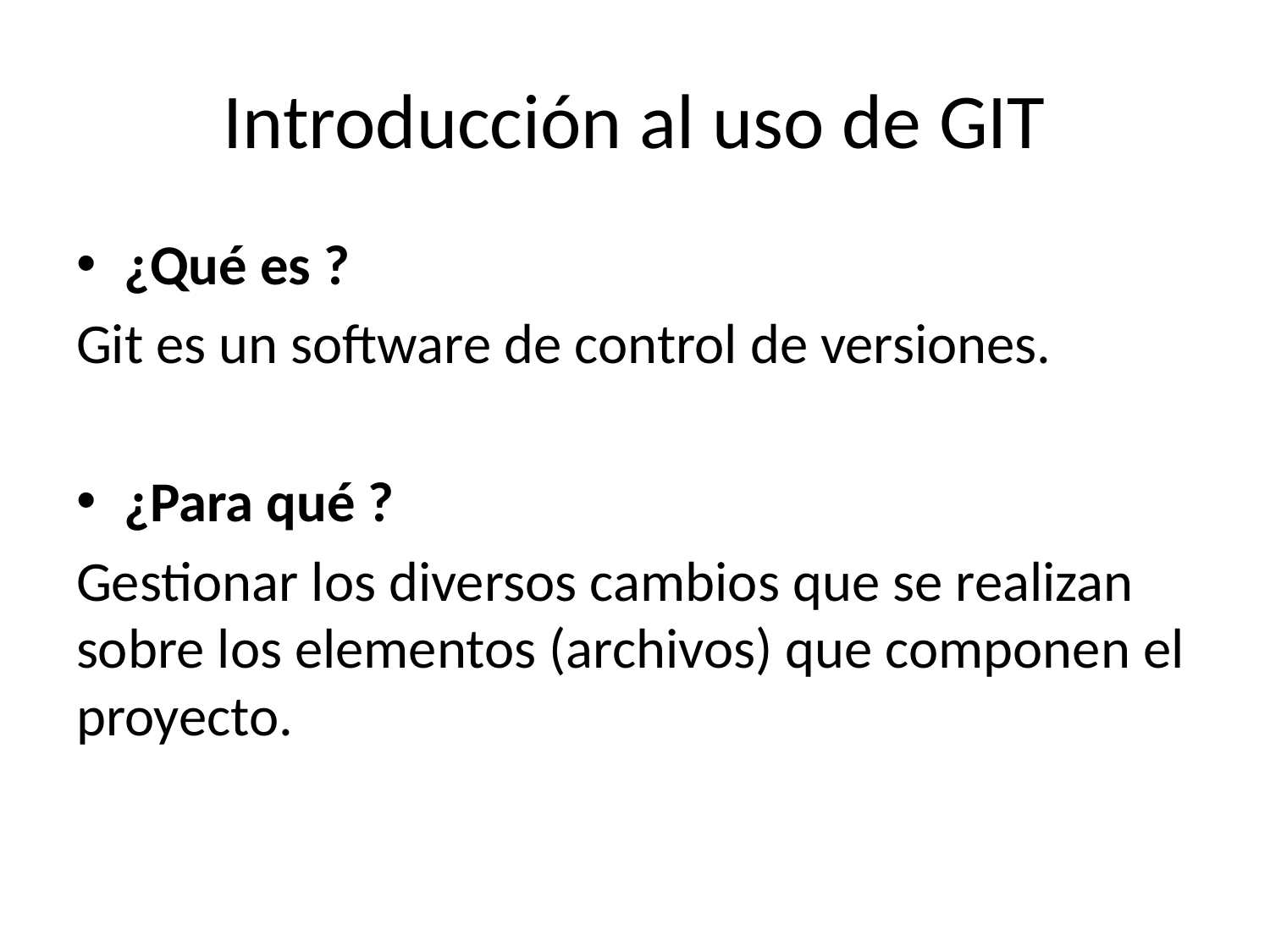

# Introducción al uso de GIT
¿Qué es ?
Git es un software de control de versiones.

¿Para qué ?
Gestionar los diversos cambios que se realizan sobre los elementos (archivos) que componen el proyecto.